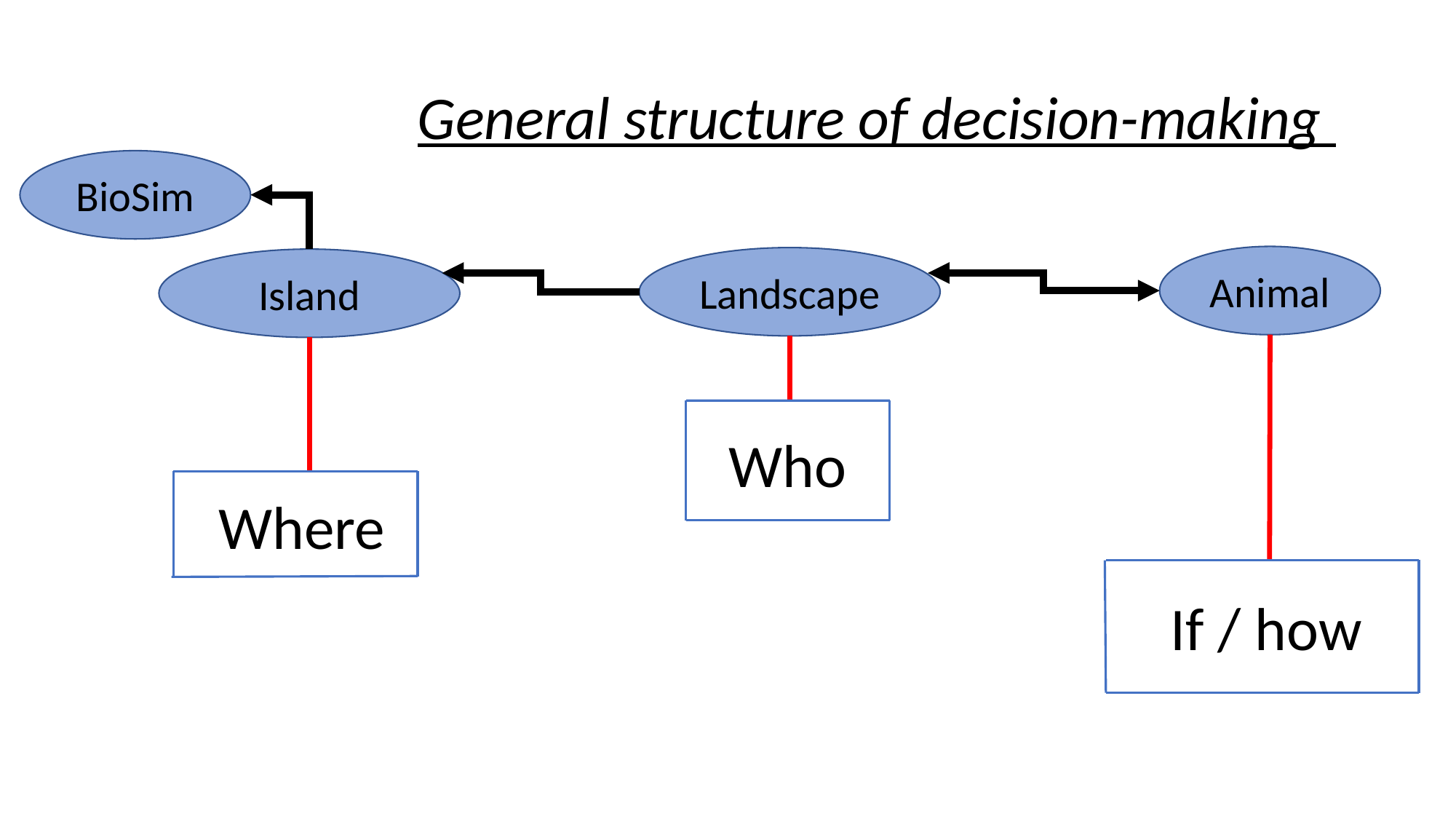

General structure of decision-making
BioSim
Animal
Landscape
Island
Who
Where
If / how